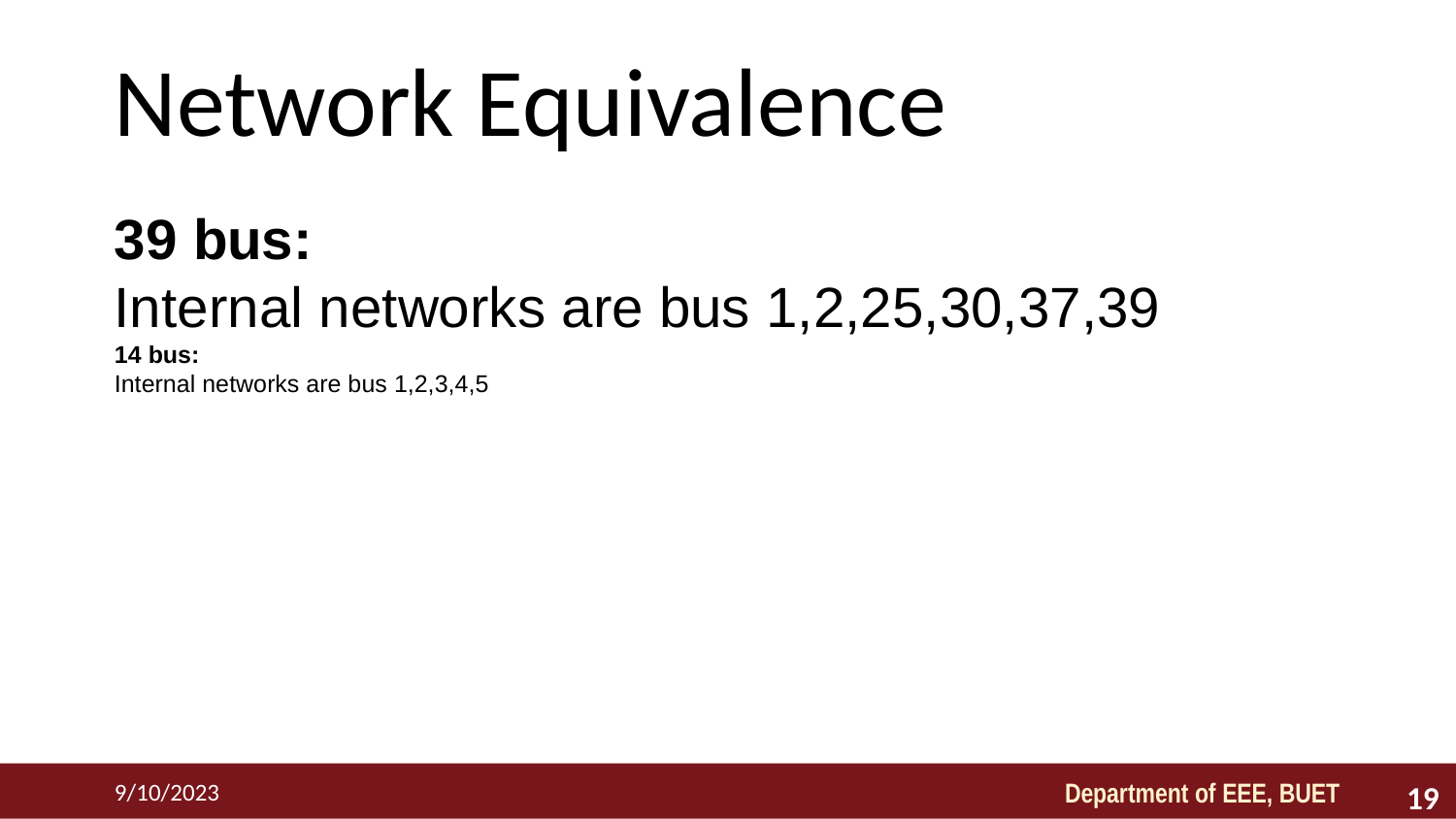

# Network Equivalence
39 bus:
Internal networks are bus 1,2,25,30,37,39
14 bus:
Internal networks are bus 1,2,3,4,5
19

9/10/2023